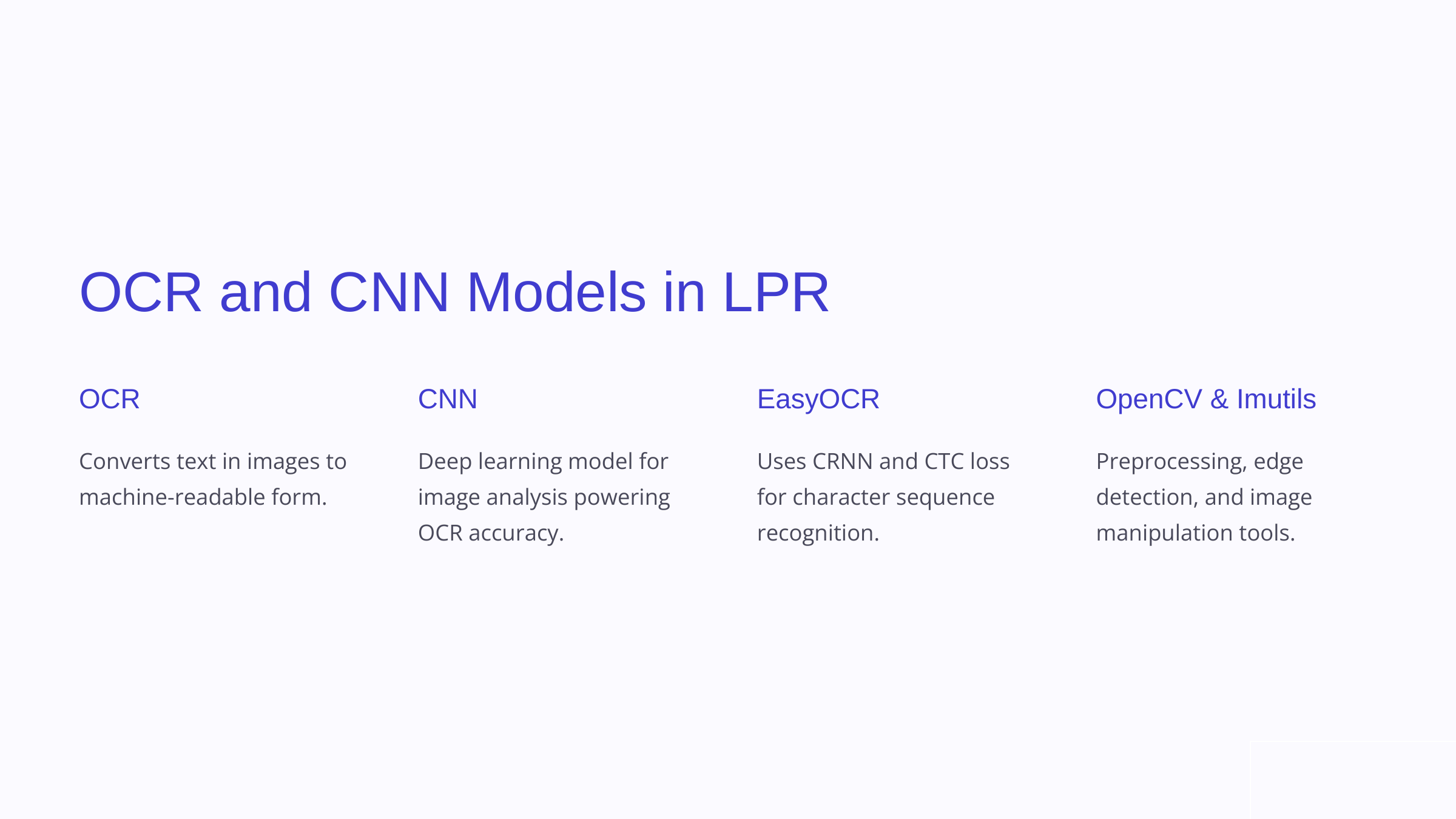

OCR and CNN Models in LPR
OCR
CNN
EasyOCR
OpenCV & Imutils
Converts text in images to machine-readable form.
Deep learning model for image analysis powering OCR accuracy.
Uses CRNN and CTC loss for character sequence recognition.
Preprocessing, edge detection, and image manipulation tools.